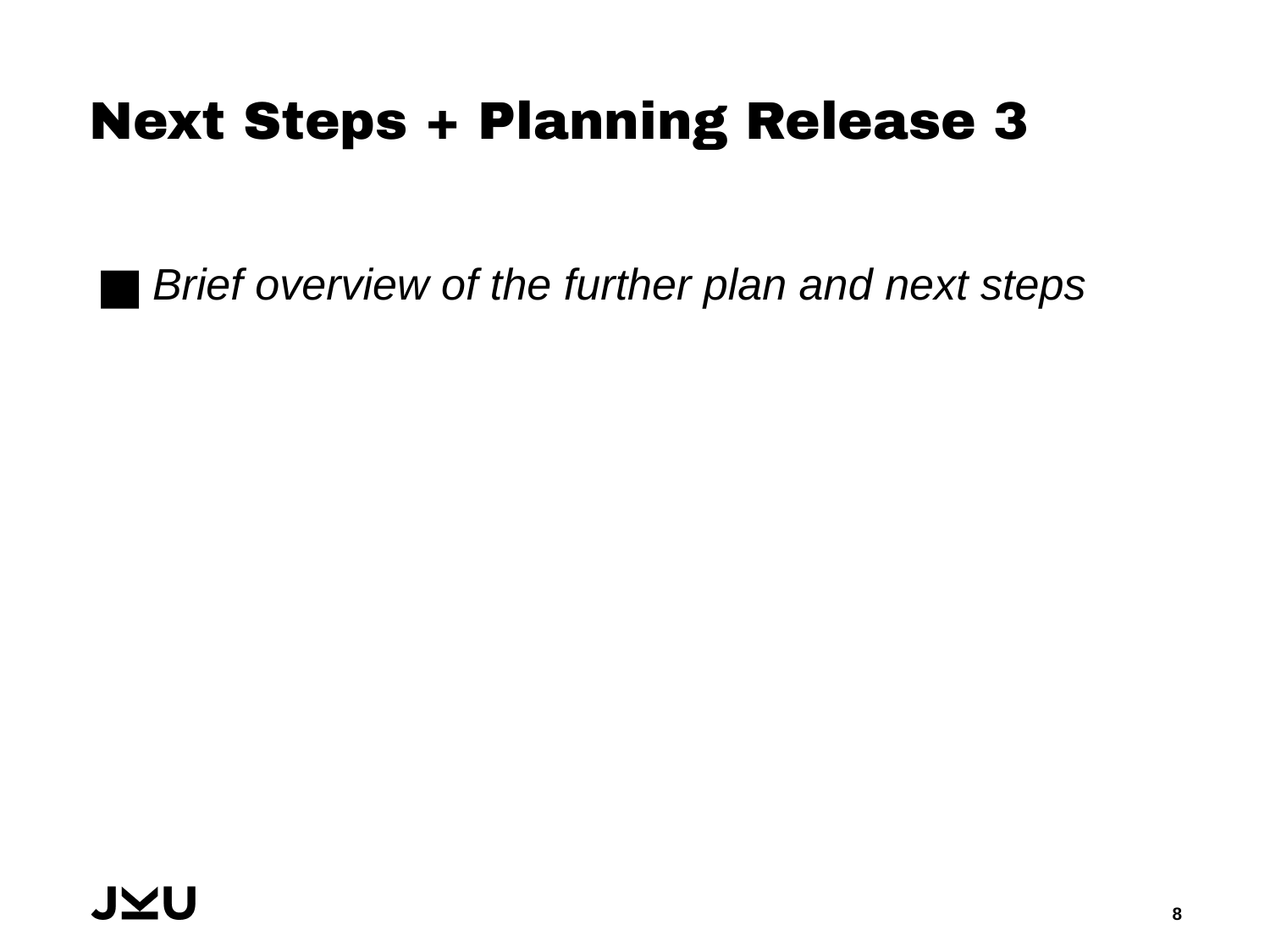

# Next Steps + Planning Release 3
Brief overview of the further plan and next steps

8